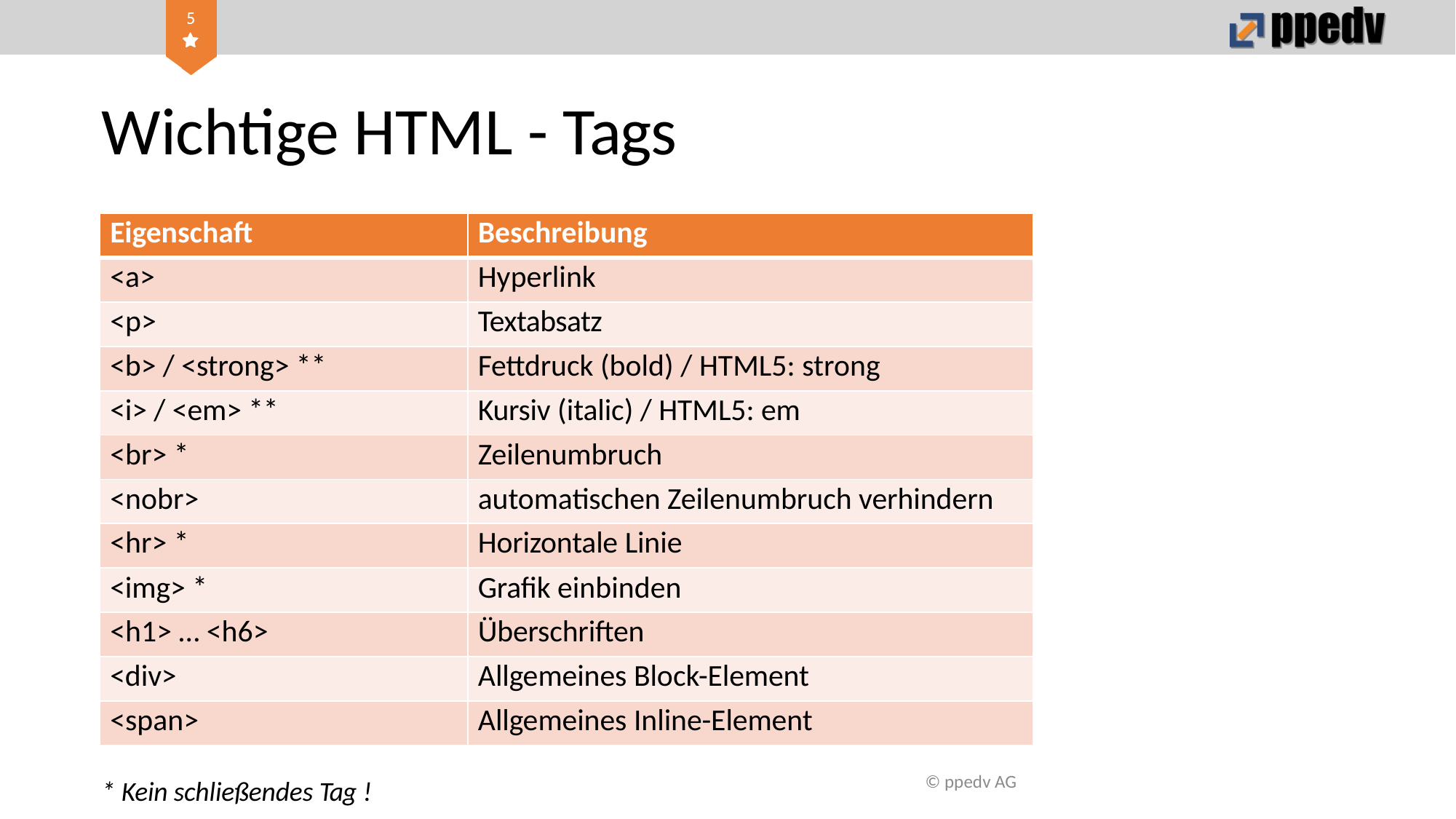

# Wichtige HTML - Tags
| Eigenschaft | Beschreibung |
| --- | --- |
| <a> | Hyperlink |
| <p> | Textabsatz |
| <b> / <strong> \*\* | Fettdruck (bold) / HTML5: strong |
| <i> / <em> \*\* | Kursiv (italic) / HTML5: em |
| <br> \* | Zeilenumbruch |
| <nobr> | automatischen Zeilenumbruch verhindern |
| <hr> \* | Horizontale Linie |
| <img> \* | Grafik einbinden |
| <h1> … <h6> | Überschriften |
| <div> | Allgemeines Block-Element |
| <span> | Allgemeines Inline-Element |
© ppedv AG
* Kein schließendes Tag !